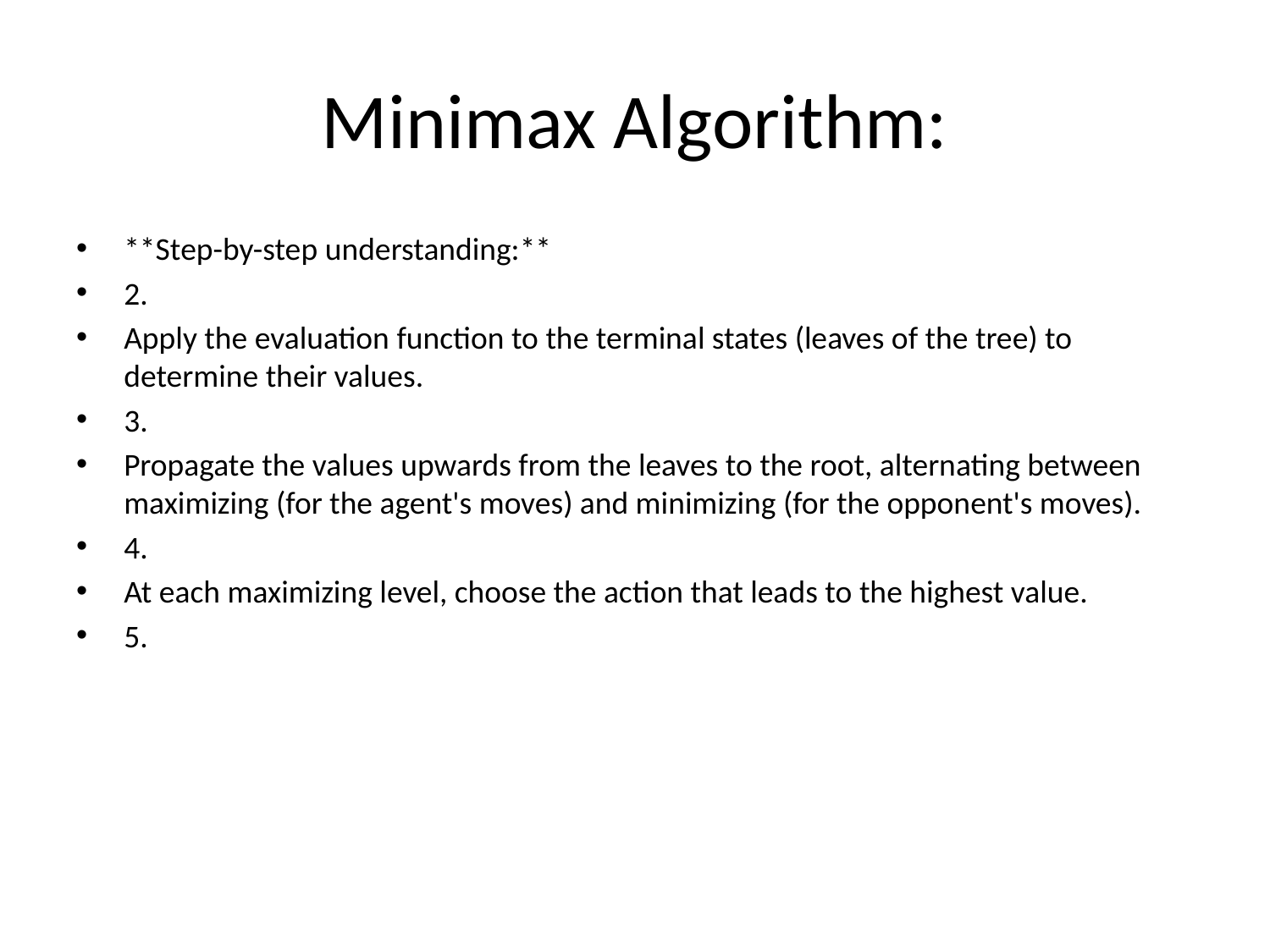

# Minimax Algorithm:
**Step-by-step understanding:**
2.
Apply the evaluation function to the terminal states (leaves of the tree) to determine their values.
3.
Propagate the values upwards from the leaves to the root, alternating between maximizing (for the agent's moves) and minimizing (for the opponent's moves).
4.
At each maximizing level, choose the action that leads to the highest value.
5.